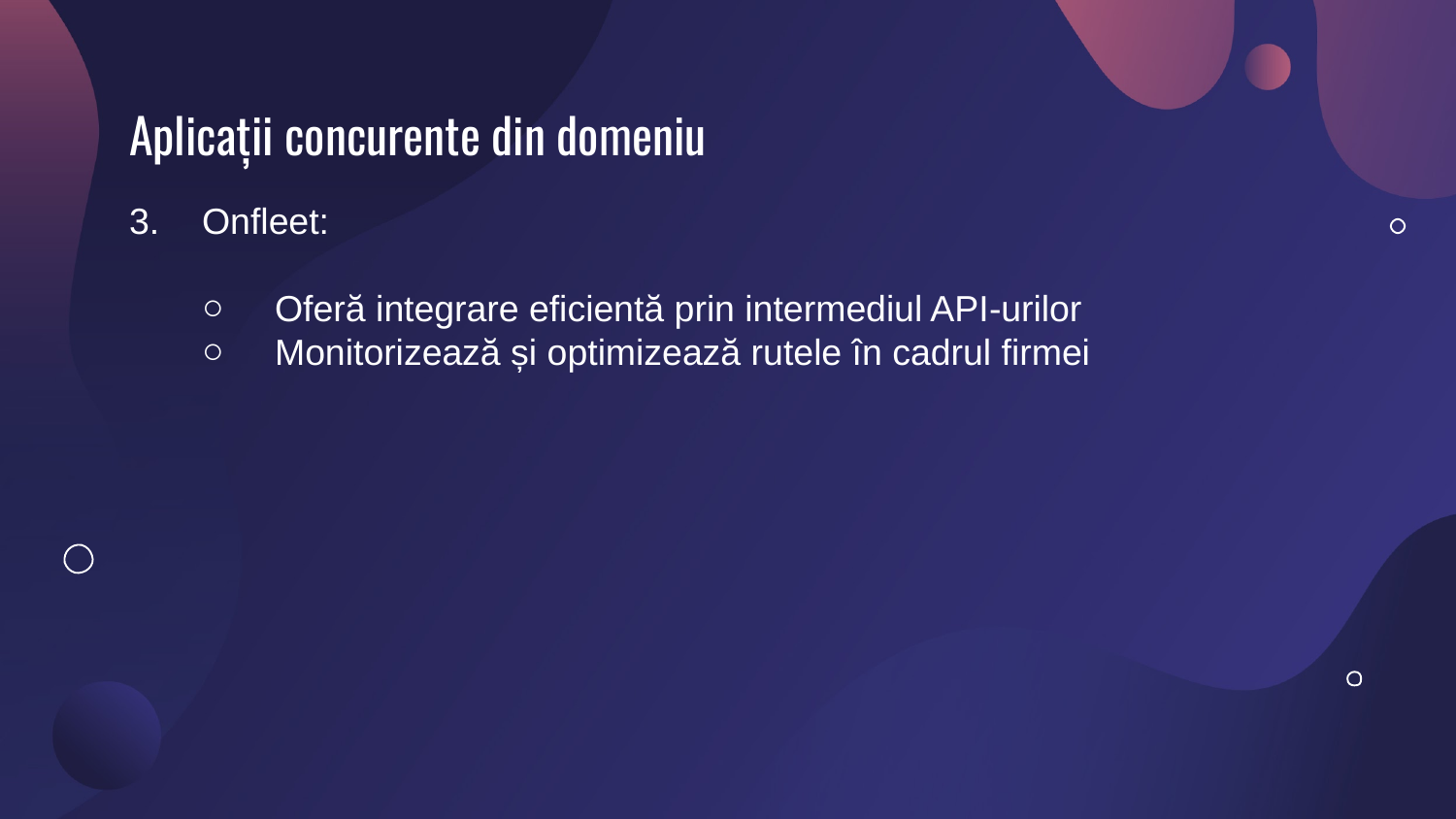

# Aplicații concurente din domeniu
Onfleet:

Oferă integrare eficientă prin intermediul API-urilor
Monitorizează și optimizează rutele în cadrul firmei